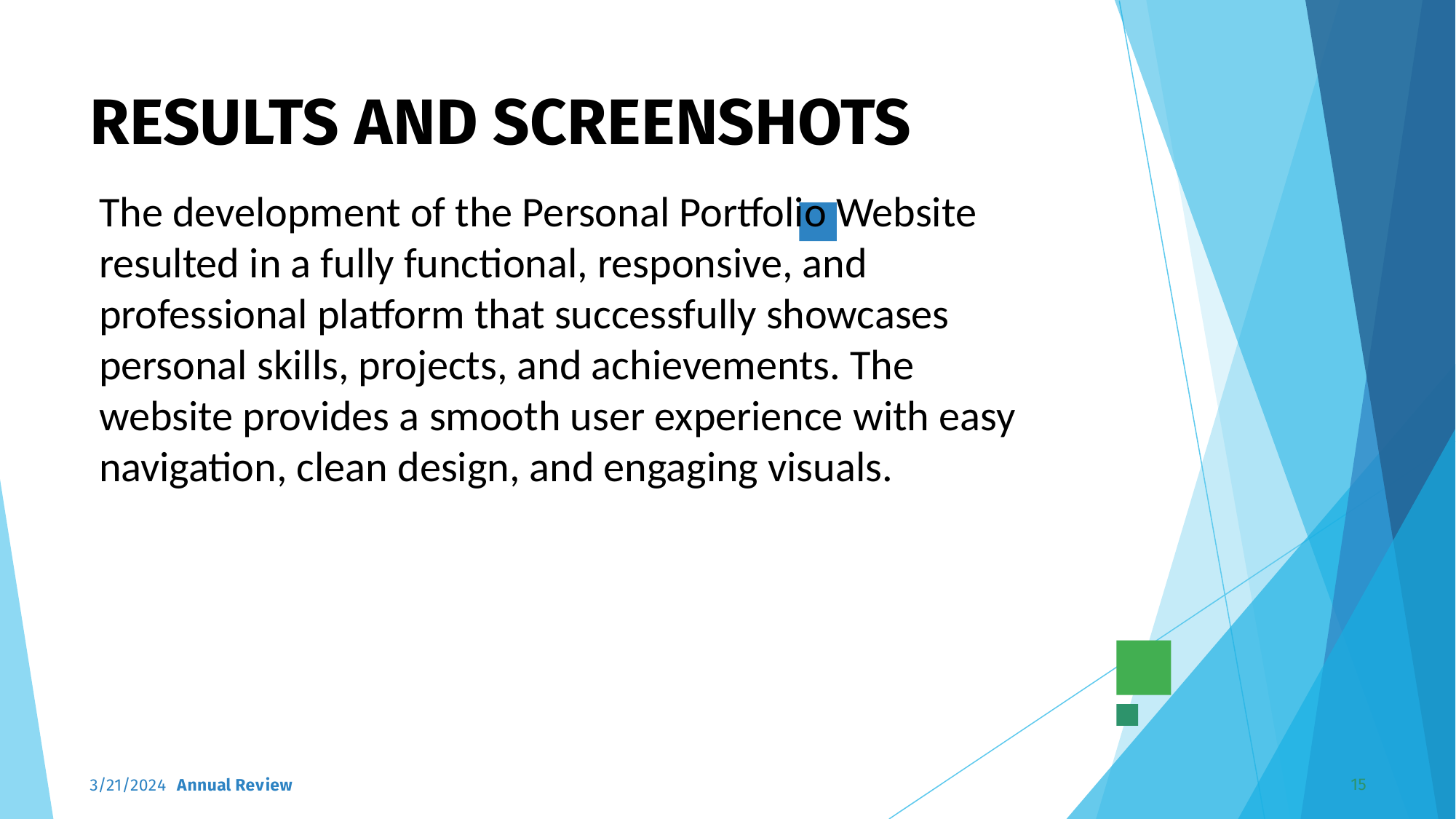

# RESULTS AND SCREENSHOTS
The development of the Personal Portfolio Website resulted in a fully functional, responsive, and professional platform that successfully showcases personal skills, projects, and achievements. The website provides a smooth user experience with easy navigation, clean design, and engaging visuals.

15
3/21/2024  Annual Review